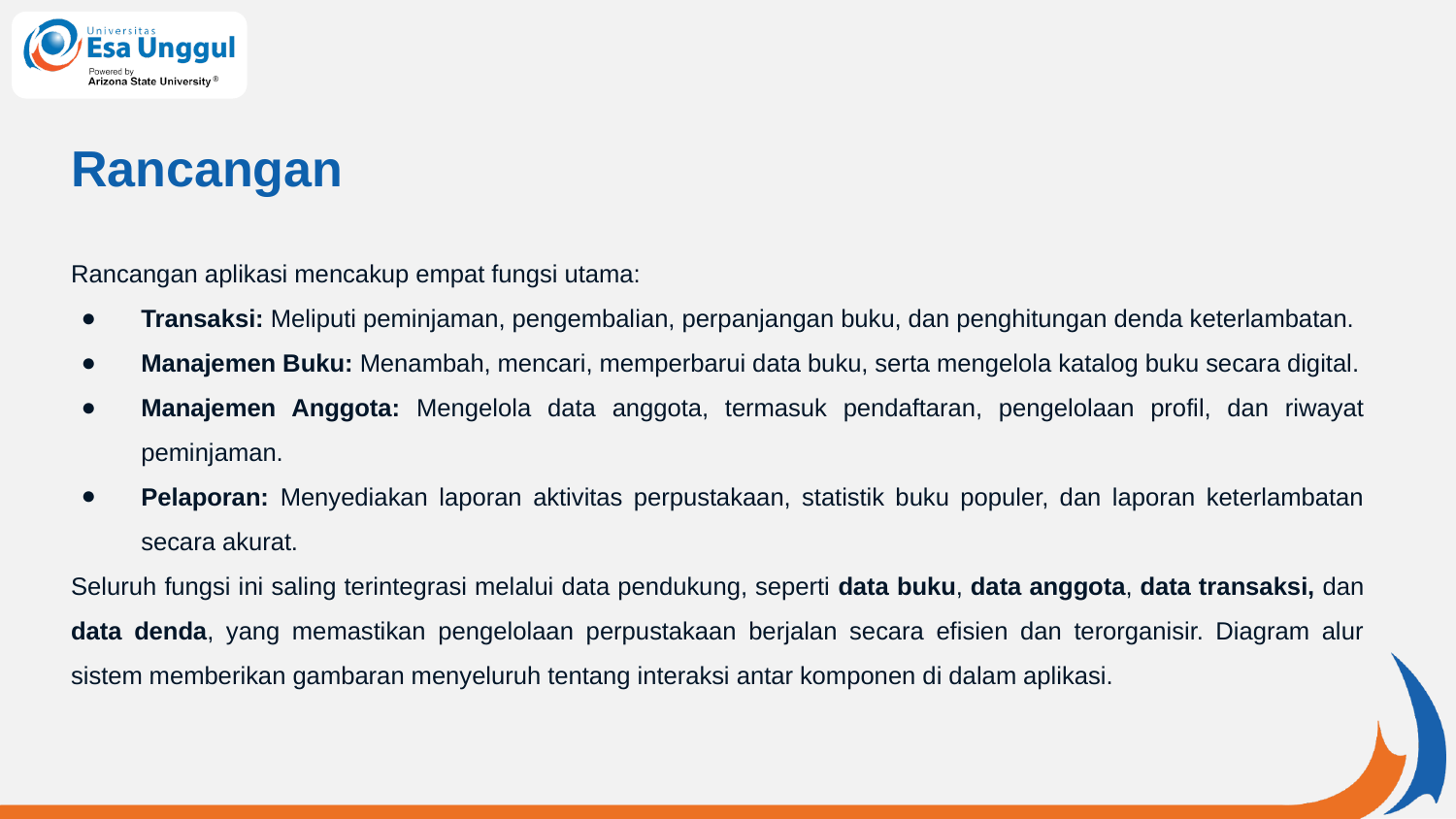

# Rancangan
Rancangan aplikasi mencakup empat fungsi utama:
Transaksi: Meliputi peminjaman, pengembalian, perpanjangan buku, dan penghitungan denda keterlambatan.
Manajemen Buku: Menambah, mencari, memperbarui data buku, serta mengelola katalog buku secara digital.
Manajemen Anggota: Mengelola data anggota, termasuk pendaftaran, pengelolaan profil, dan riwayat peminjaman.
Pelaporan: Menyediakan laporan aktivitas perpustakaan, statistik buku populer, dan laporan keterlambatan secara akurat.
Seluruh fungsi ini saling terintegrasi melalui data pendukung, seperti data buku, data anggota, data transaksi, dan data denda, yang memastikan pengelolaan perpustakaan berjalan secara efisien dan terorganisir. Diagram alur sistem memberikan gambaran menyeluruh tentang interaksi antar komponen di dalam aplikasi.